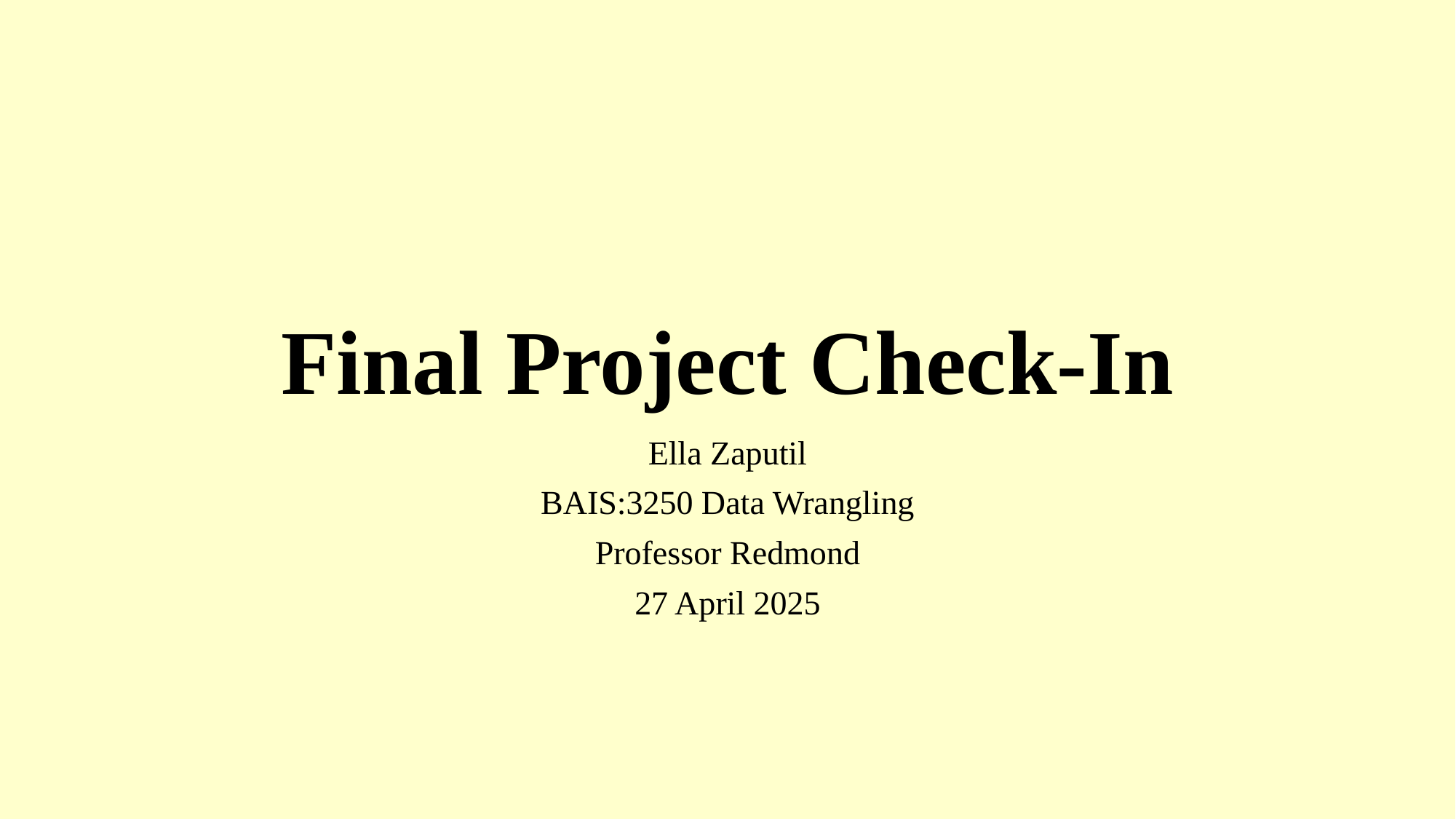

# Final Project Check-In
Ella Zaputil
BAIS:3250 Data Wrangling
Professor Redmond
27 April 2025